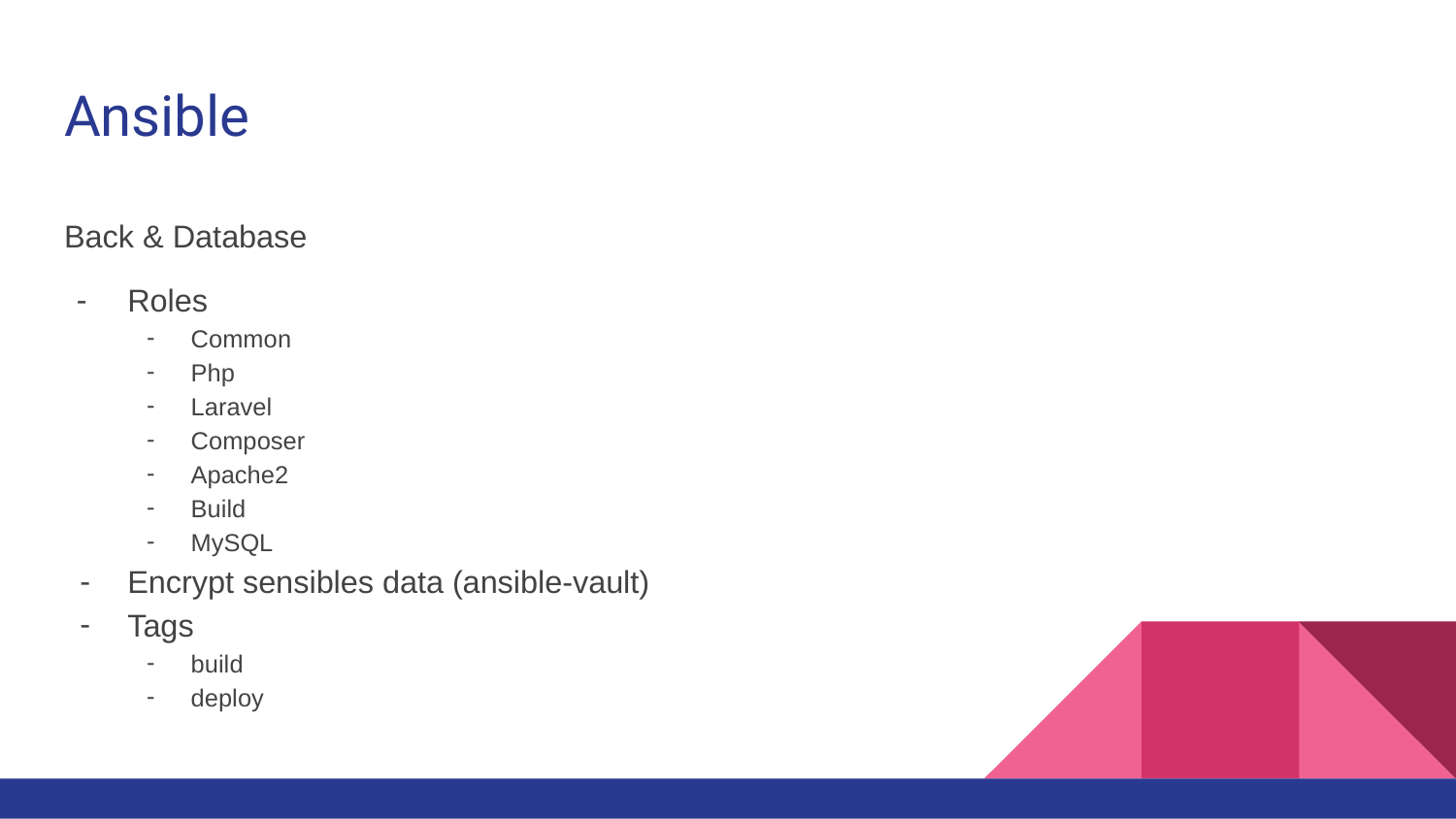

# Ansible
Back & Database
Roles
Common
Php
Laravel
Composer
Apache2
Build
MySQL
Encrypt sensibles data (ansible-vault)
Tags
build
deploy